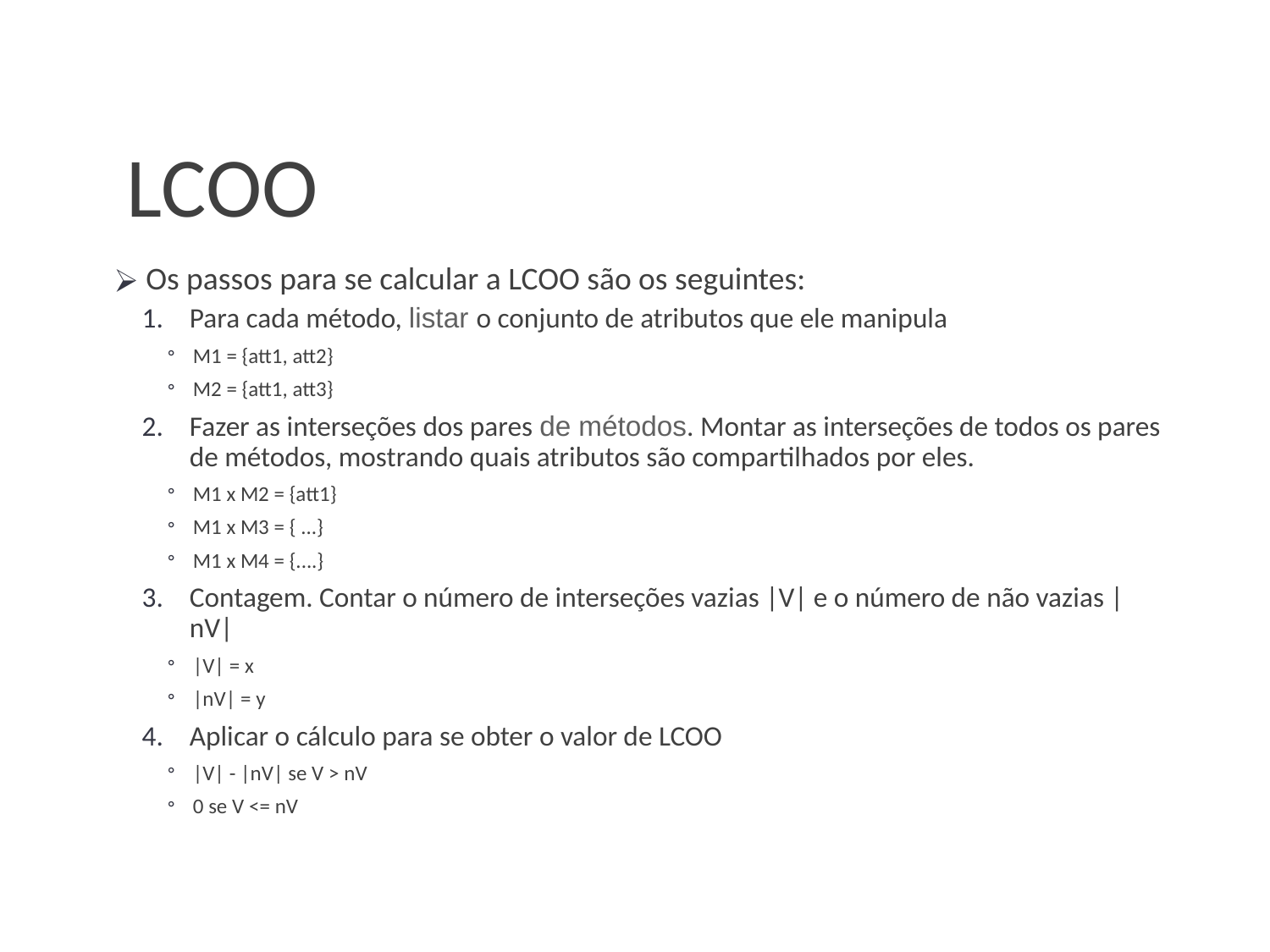

# LCOO
 Os passos para se calcular a LCOO são os seguintes:
Para cada método, listar o conjunto de atributos que ele manipula
M1 = {att1, att2}
M2 = {att1, att3}
Fazer as interseções dos pares de métodos. Montar as interseções de todos os pares de métodos, mostrando quais atributos são compartilhados por eles.
M1 x M2 = {att1}
M1 x M3 = { ...}
M1 x M4 = {....}
Contagem. Contar o número de interseções vazias |V| e o número de não vazias |nV|
|V| = x
|nV| = y
Aplicar o cálculo para se obter o valor de LCOO
|V| - |nV| se V > nV
0 se V <= nV

21